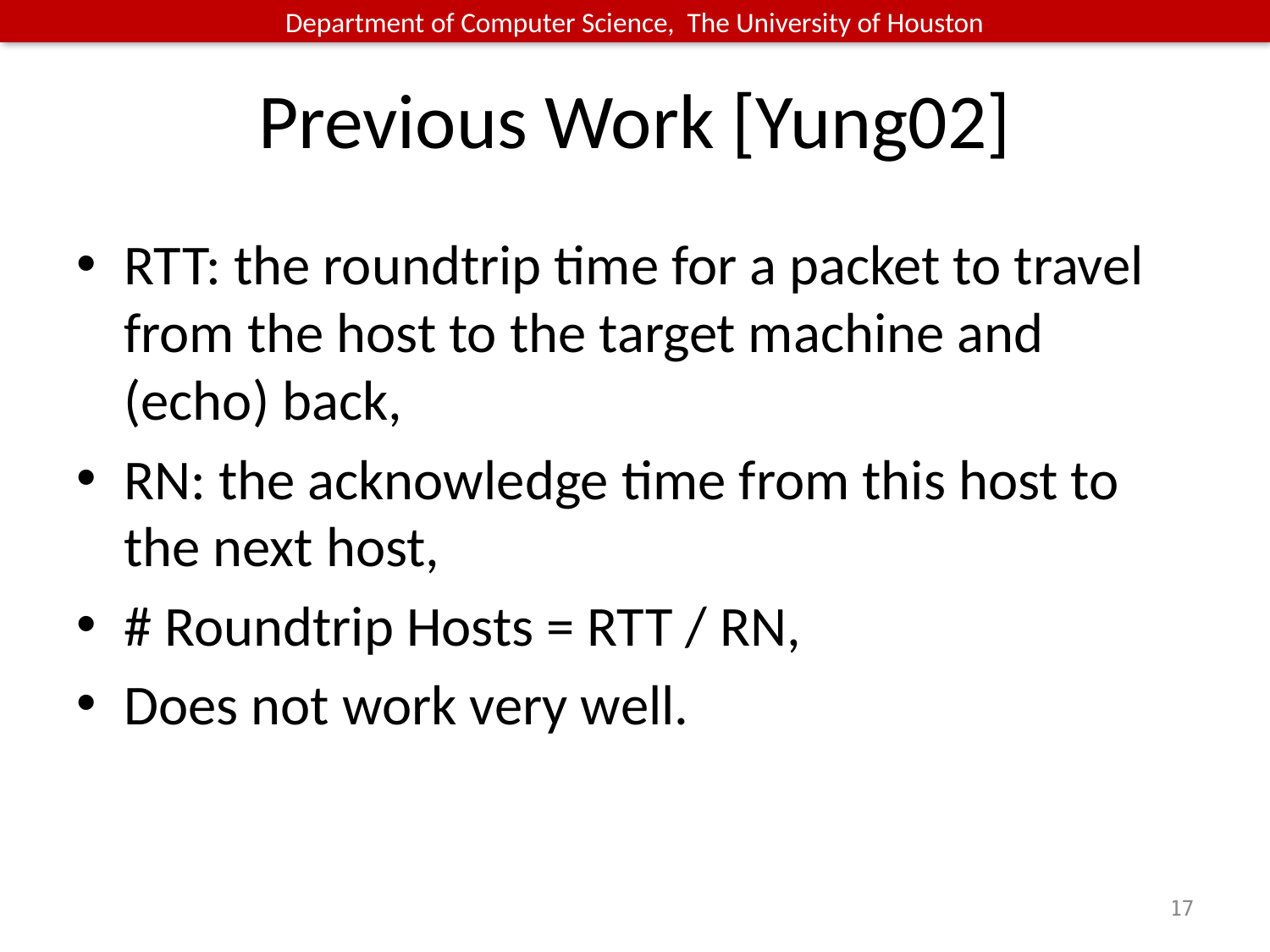

# Previous Work [Yung02]
RTT: the roundtrip time for a packet to travel from the host to the target machine and (echo) back,
RN: the acknowledge time from this host to the next host,
# Roundtrip Hosts = RTT / RN,
Does not work very well.
17